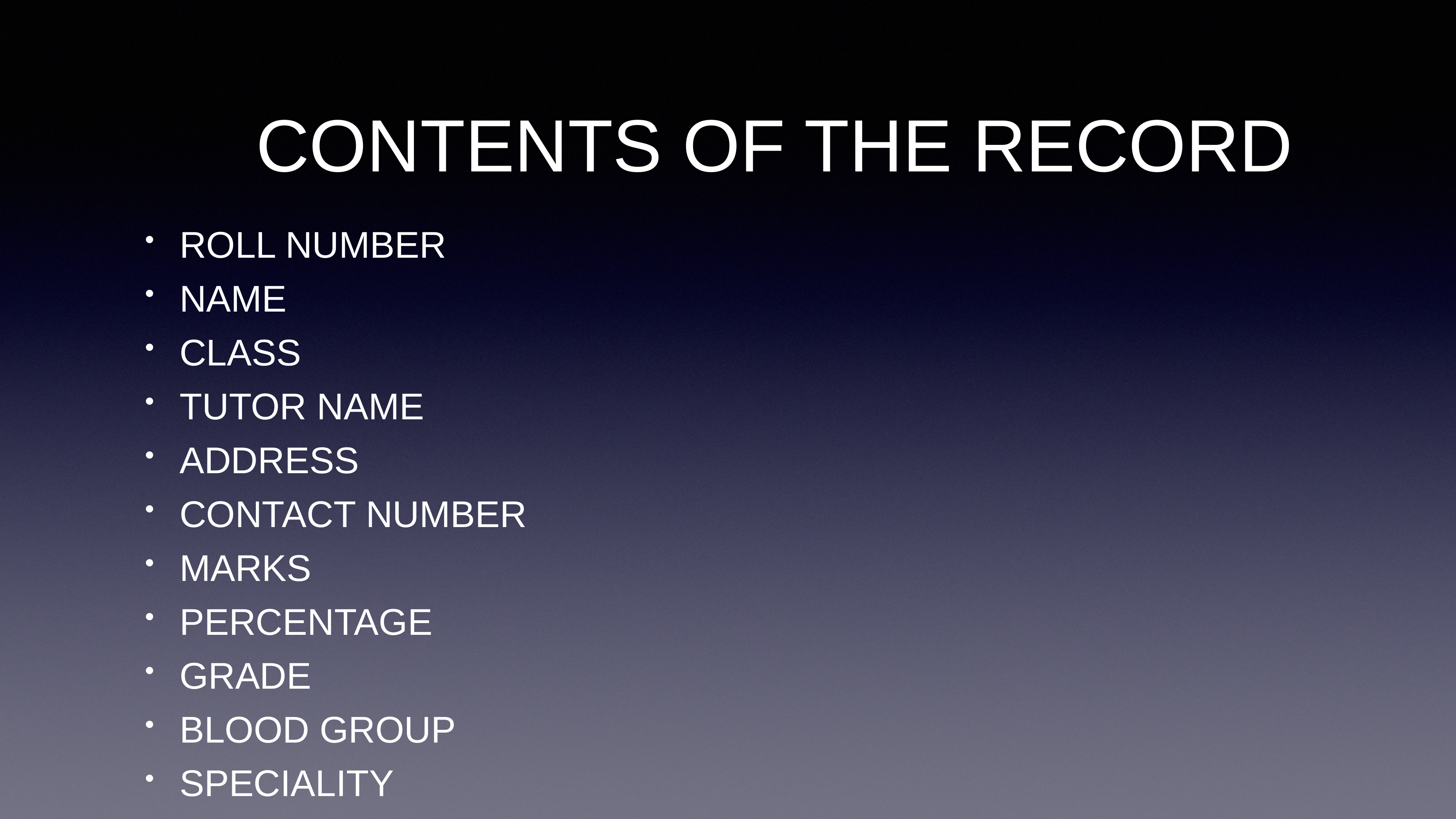

# CONTENTS OF THE RECORD
ROLL NUMBER
NAME
CLASS
TUTOR NAME
ADDRESS
CONTACT NUMBER
MARKS
PERCENTAGE
GRADE
BLOOD GROUP
SPECIALITY